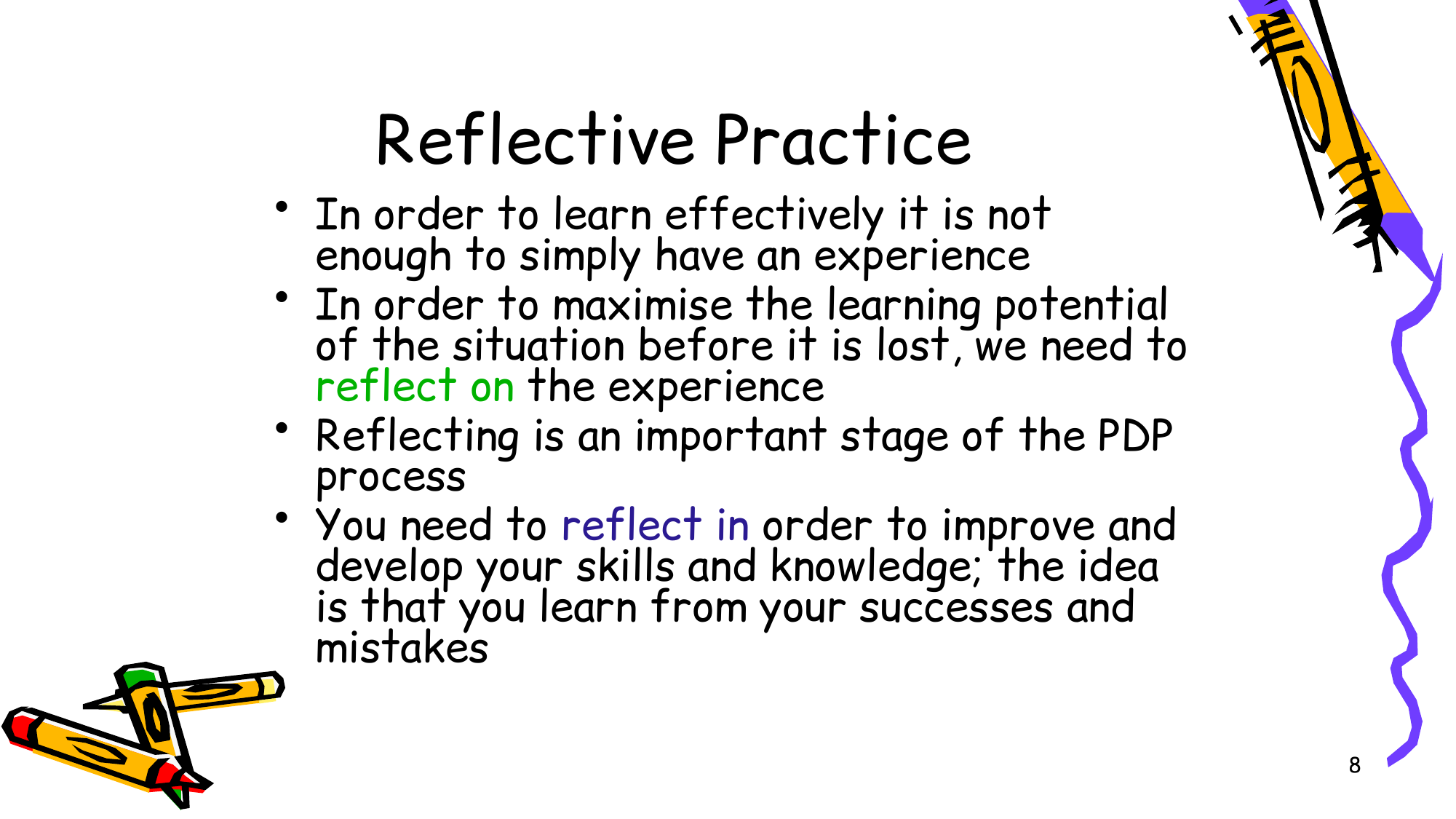

# Reflective Practice
In order to learn effectively it is not enough to simply have an experience
In order to maximise the learning potential of the situation before it is lost, we need to reflect on the experience
Reflecting is an important stage of the PDP process
You need to reflect in order to improve and develop your skills and knowledge; the idea is that you learn from your successes and mistakes
8